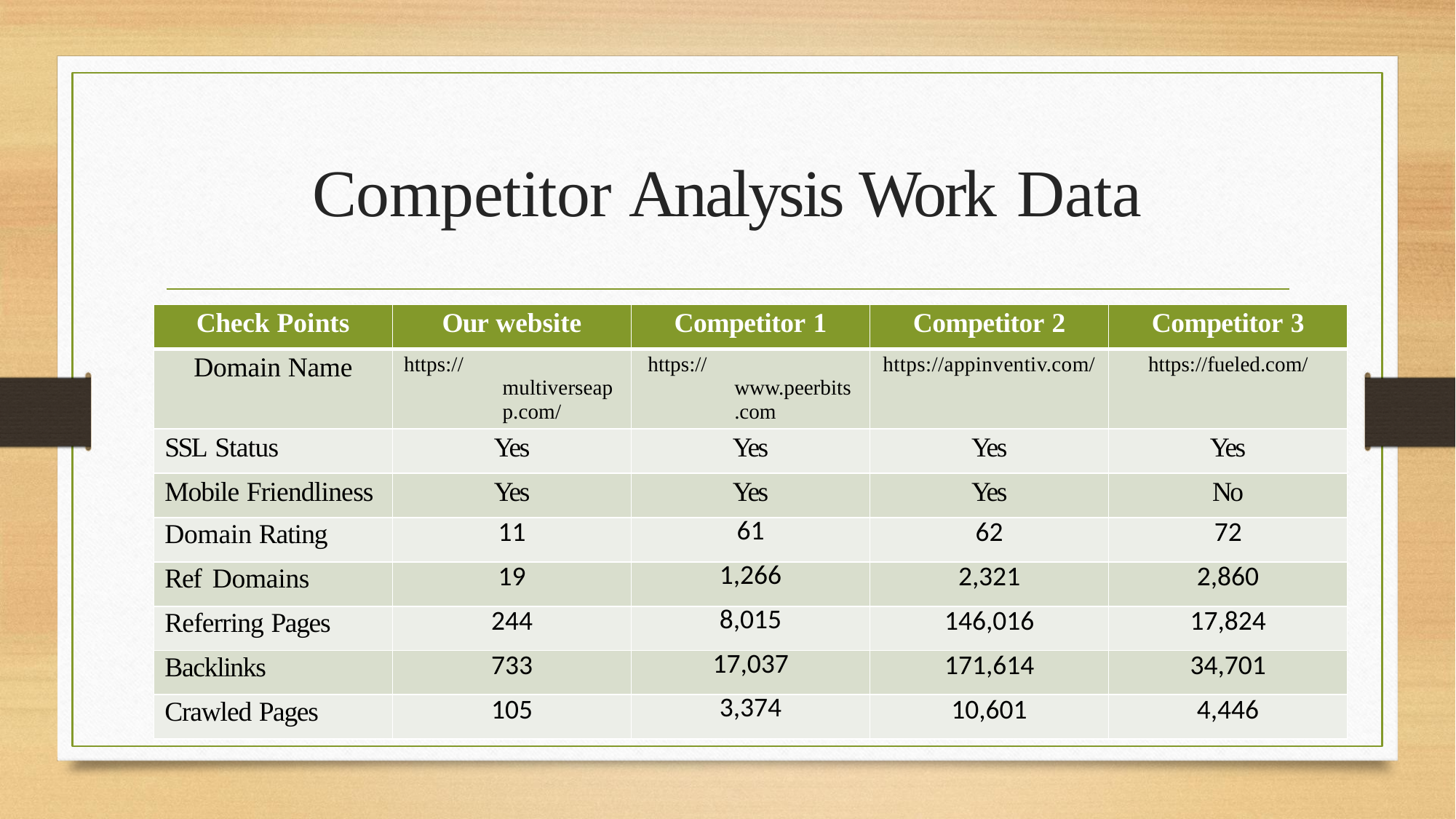

# Competitor Analysis Work Data

| Check Points | Our website | Competitor 1 | Competitor 2 | Competitor 3 |
| --- | --- | --- | --- | --- |
| Domain Name | https://multiverseapp.com/ | https://www.peerbits.com | https://appinventiv.com/ | https://fueled.com/ |
| SSL Status | Yes | Yes | Yes | Yes |
| Mobile Friendliness | Yes | Yes | Yes | No |
| Domain Rating | 11 | 61 | 62 | 72 |
| Ref Domains | 19 | 1,266 | 2,321 | 2,860 |
| Referring Pages | 244 | 8,015 | 146,016 | 17,824 |
| Backlinks | 733 | 17,037 | 171,614 | 34,701 |
| Crawled Pages | 105 | 3,374 | 10,601 | 4,446 |